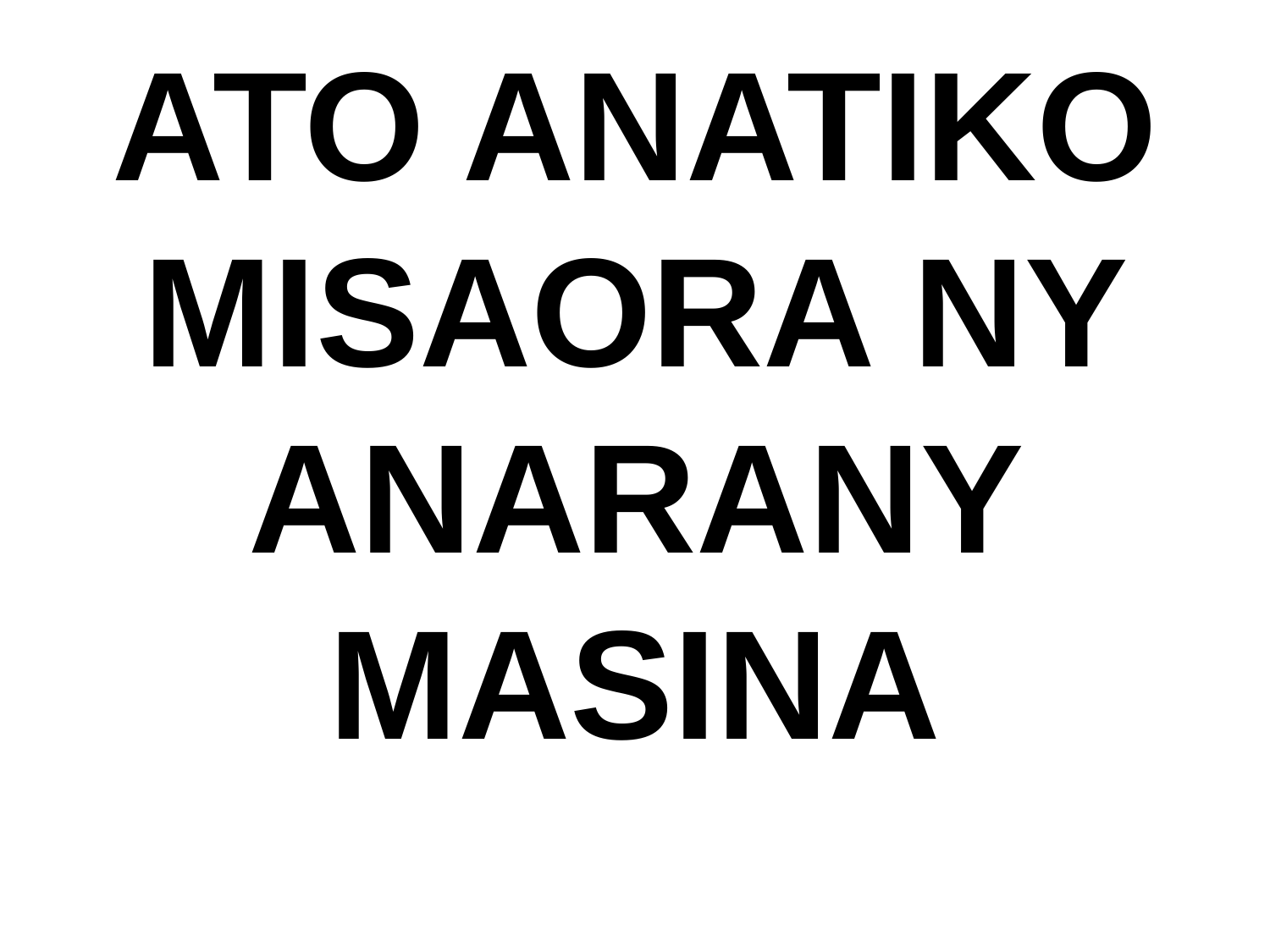

# ATO ANATIKO MISAORA NY ANARANY MASINA